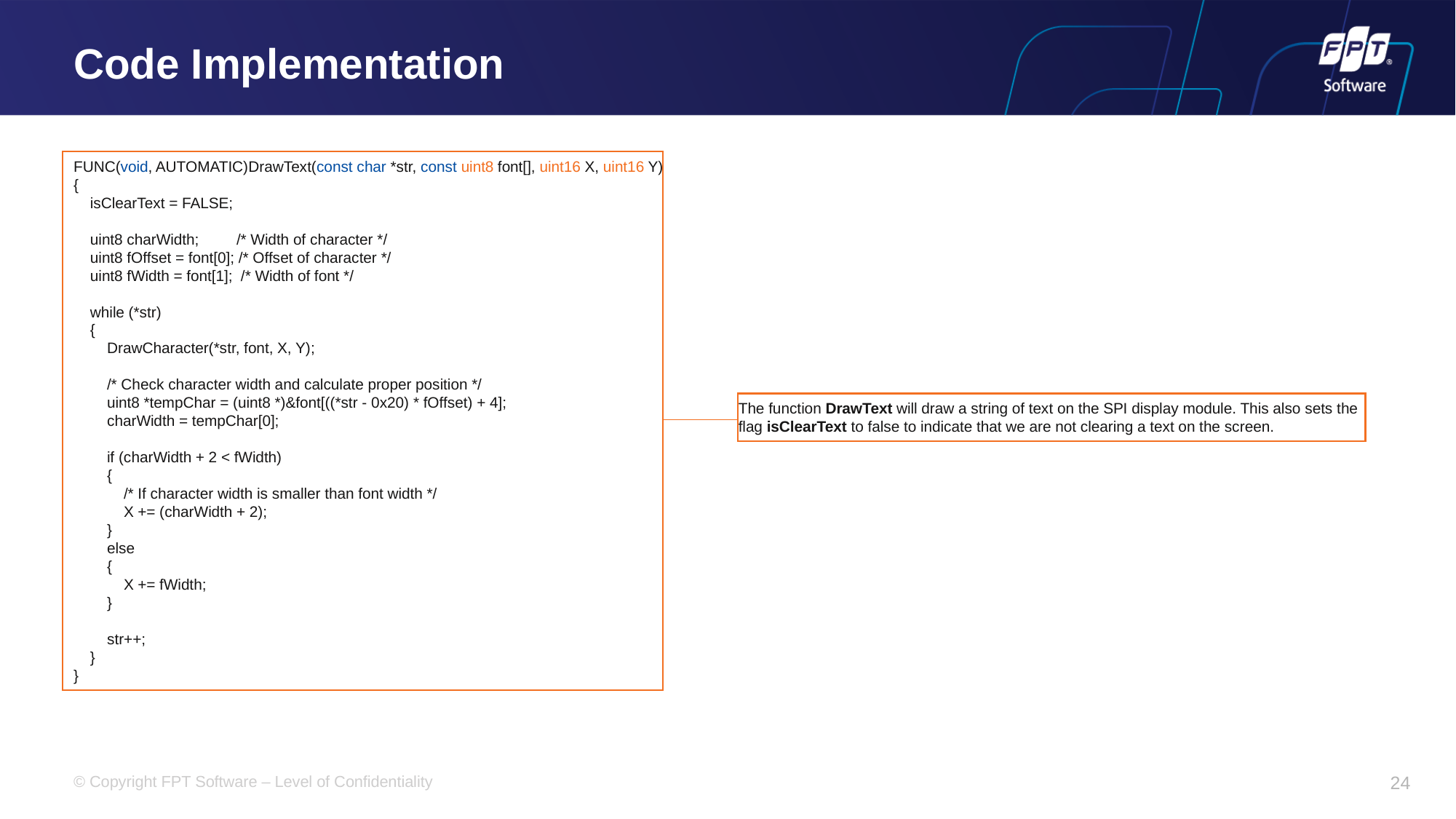

# Code Implementation
FUNC(void, AUTOMATIC)DrawText(const char *str, const uint8 font[], uint16 X, uint16 Y)
{
    isClearText = FALSE;

    uint8 charWidth;         /* Width of character */
    uint8 fOffset = font[0]; /* Offset of character */
    uint8 fWidth = font[1];  /* Width of font */

    while (*str)
    {
        DrawCharacter(*str, font, X, Y);

        /* Check character width and calculate proper position */
        uint8 *tempChar = (uint8 *)&font[((*str - 0x20) * fOffset) + 4];
        charWidth = tempChar[0];

        if (charWidth + 2 < fWidth)
        {
            /* If character width is smaller than font width */
            X += (charWidth + 2);
        }
        else
        {
            X += fWidth;
        }

        str++;
    }
}

The function DrawText will draw a string of text on the SPI display module. This also sets the flag isClearText to false to indicate that we are not clearing a text on the screen.

24